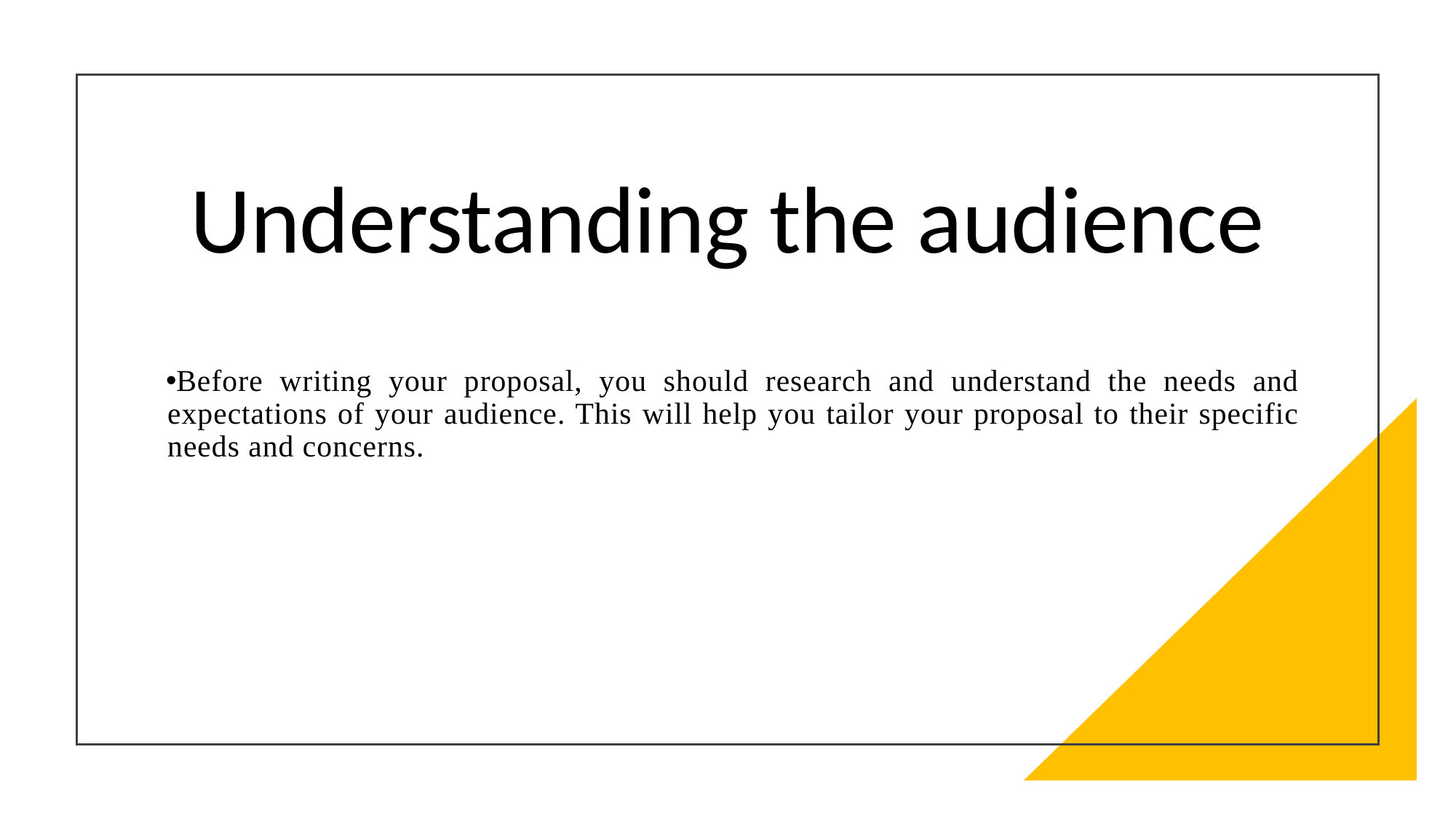

# Understanding the audience

Before writing your proposal, you should research and understand the needs and expectations of your audience. This will help you tailor your proposal to their specific needs and concerns.